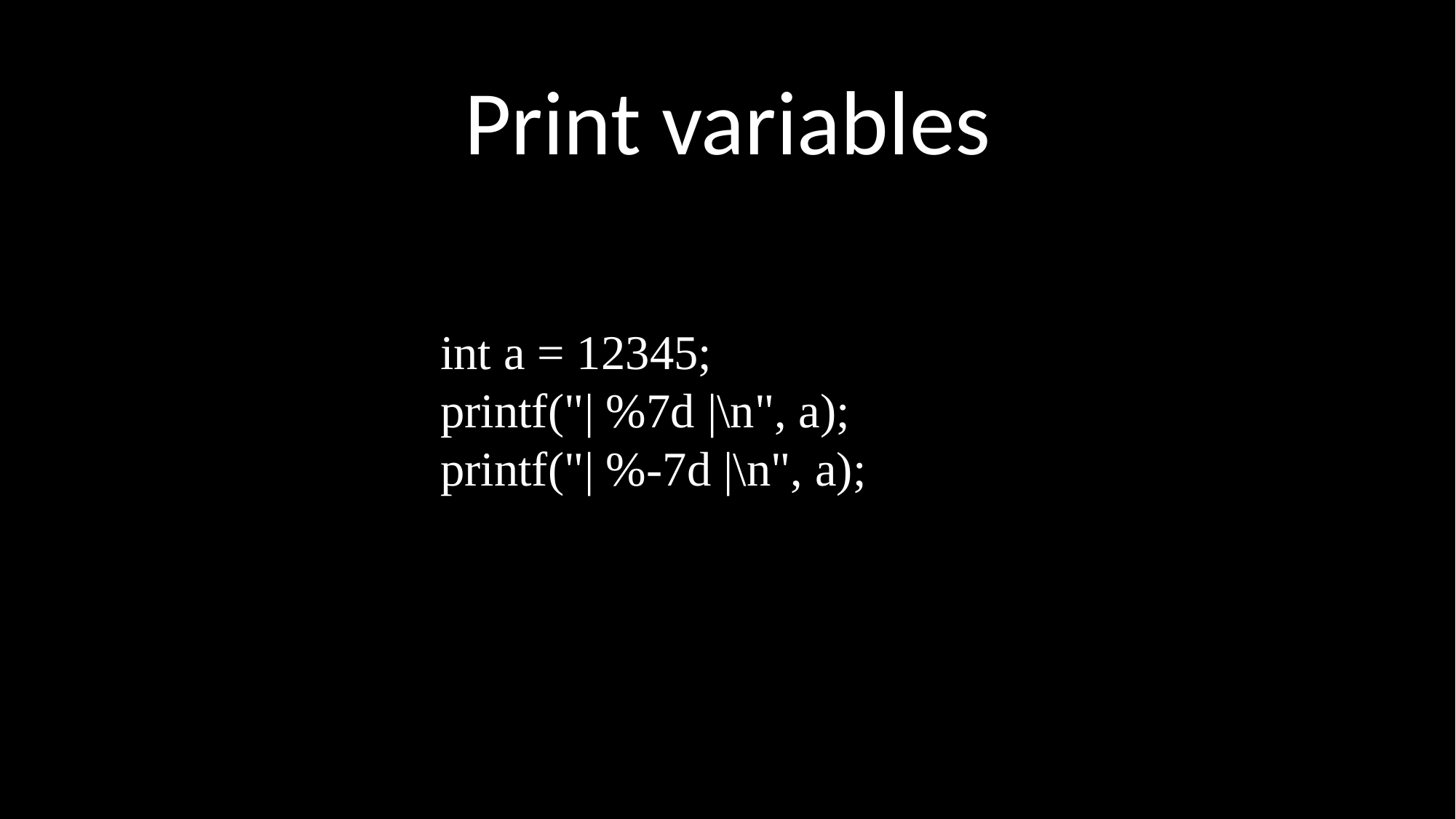

Print variables

int a = 12345;
printf("| %7d |\n", a);
printf("| %-7d |\n", a);